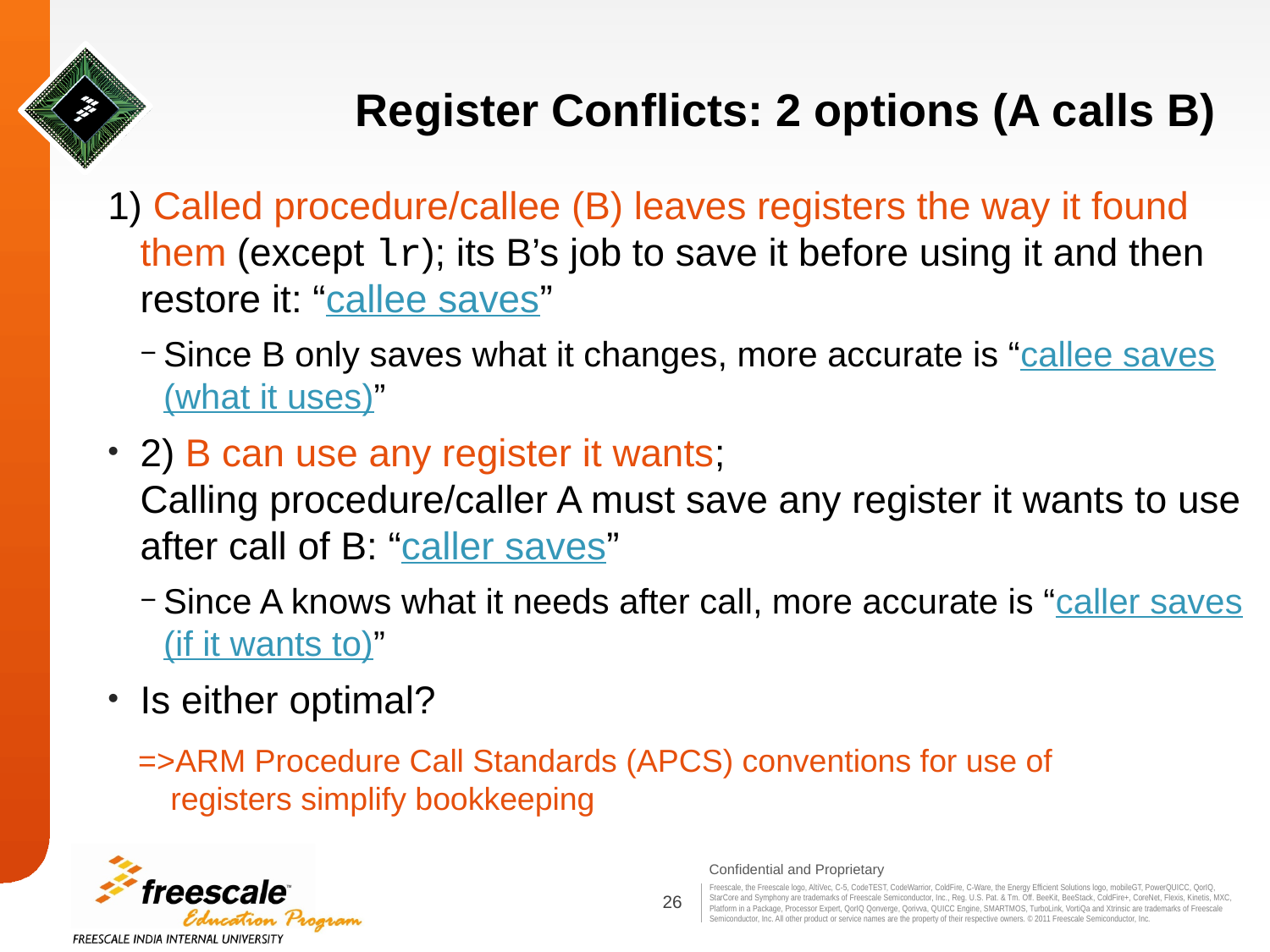

# Register Conflicts: 2 options (A calls B)
1) Called procedure/callee (B) leaves registers the way it found them (except lr); its B’s job to save it before using it and then restore it: “callee saves”
Since B only saves what it changes, more accurate is “callee saves (what it uses)”
2) B can use any register it wants;
Calling procedure/caller A must save any register it wants to use after call of B: “caller saves”
Since A knows what it needs after call, more accurate is “caller saves (if it wants to)”
Is either optimal?
=>ARM Procedure Call Standards (APCS) conventions for use of registers simplify bookkeeping